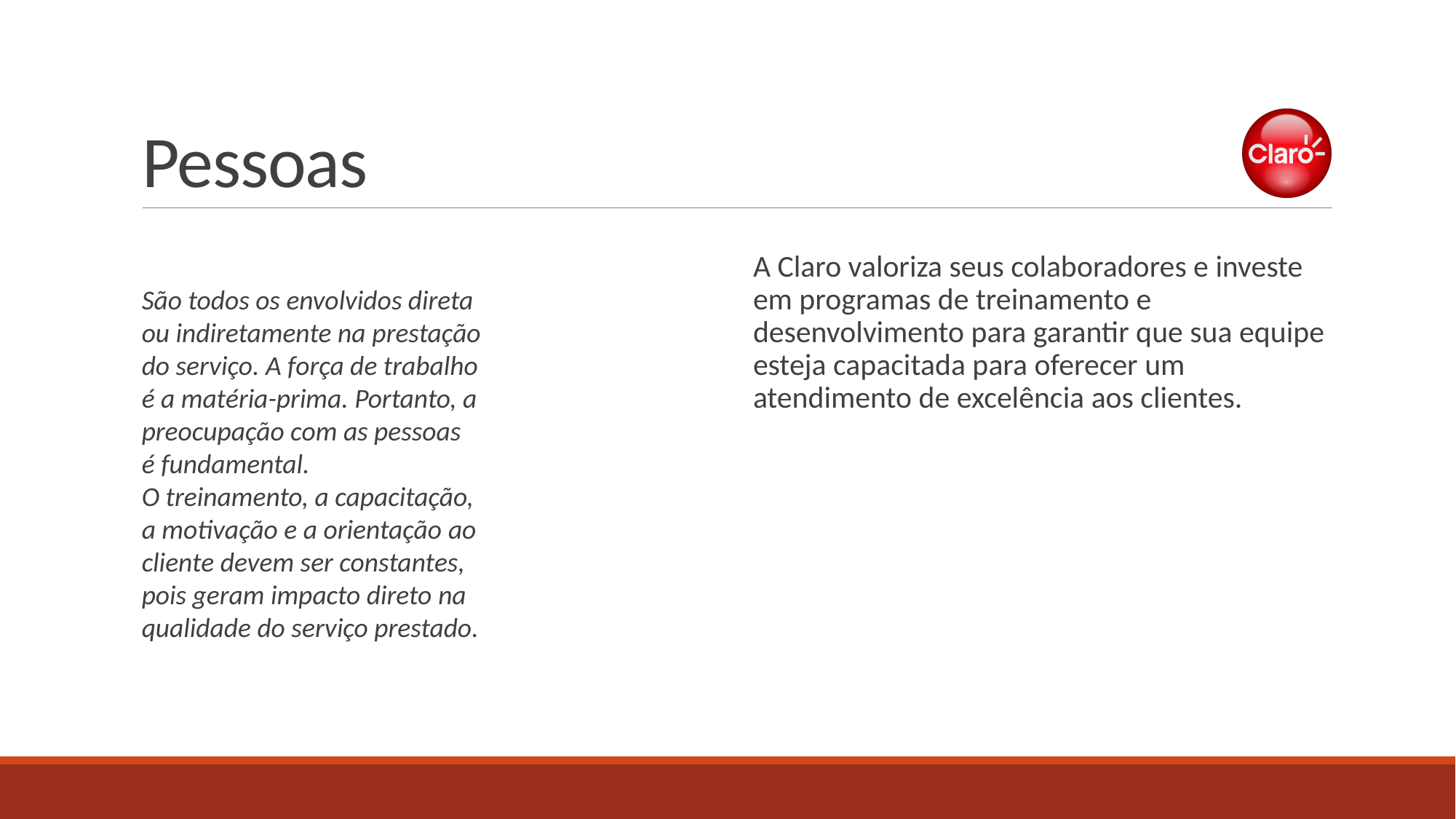

# Pessoas
A Claro valoriza seus colaboradores e investe em programas de treinamento e desenvolvimento para garantir que sua equipe esteja capacitada para oferecer um atendimento de excelência aos clientes.
São todos os envolvidos direta ou indiretamente na prestação do serviço. A força de trabalho é a matéria-prima. Portanto, a preocupação com as pessoas é fundamental. ​
O treinamento, a capacitação, a motivação e a orientação ao cliente devem ser constantes, pois geram impacto direto na qualidade do serviço prestado.